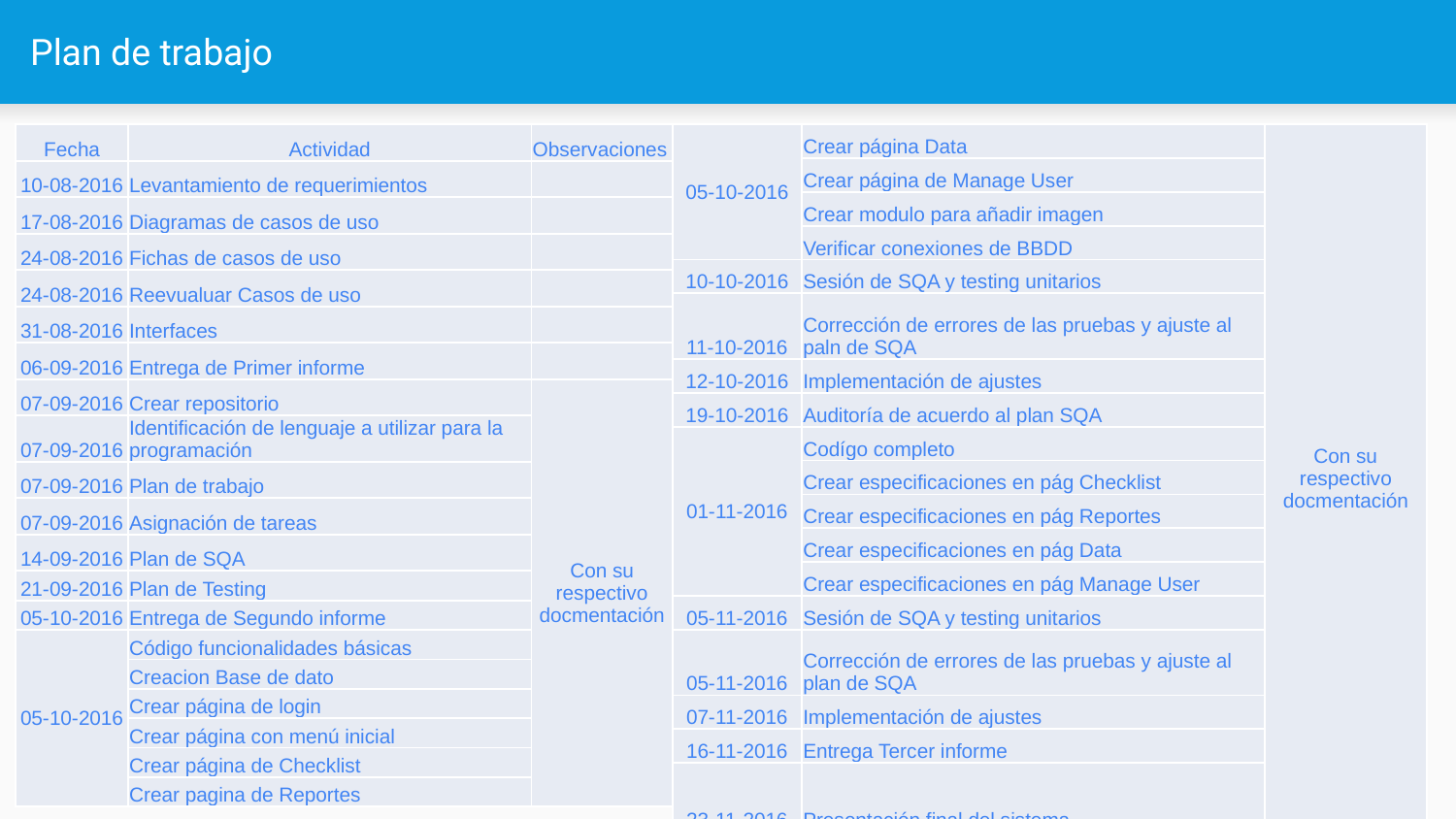

# Plan de trabajo
| 05-10-2016 | Crear página Data | Con su respectivo docmentación |
| --- | --- | --- |
|  | Crear página de Manage User |  |
|  | Crear modulo para añadir imagen |  |
|  | Verificar conexiones de BBDD |  |
| 10-10-2016 | Sesión de SQA y testing unitarios |  |
| 11-10-2016 | Corrección de errores de las pruebas y ajuste al paln de SQA |  |
| 12-10-2016 | Implementación de ajustes |  |
| 19-10-2016 | Auditoría de acuerdo al plan SQA |  |
| 01-11-2016 | Codígo completo |  |
|  | Crear especificaciones en pág Checklist |  |
|  | Crear especificaciones en pág Reportes |  |
|  | Crear especificaciones en pág Data |  |
|  | Crear especificaciones en pág Manage User |  |
| 05-11-2016 | Sesión de SQA y testing unitarios |  |
| 05-11-2016 | Corrección de errores de las pruebas y ajuste al plan de SQA |  |
| 07-11-2016 | Implementación de ajustes |  |
| 16-11-2016 | Entrega Tercer informe |  |
| 23-11-2016 | Presentación final del sistema |  |
| Fecha | Actividad | Observaciones |
| --- | --- | --- |
| 10-08-2016 | Levantamiento de requerimientos |  |
| 17-08-2016 | Diagramas de casos de uso |  |
| 24-08-2016 | Fichas de casos de uso |  |
| 24-08-2016 | Reevualuar Casos de uso |  |
| 31-08-2016 | Interfaces |  |
| 06-09-2016 | Entrega de Primer informe |  |
| 07-09-2016 | Crear repositorio | Con su respectivo docmentación |
| 07-09-2016 | Identificación de lenguaje a utilizar para la programación |  |
| 07-09-2016 | Plan de trabajo |  |
| 07-09-2016 | Asignación de tareas |  |
| 14-09-2016 | Plan de SQA |  |
| 21-09-2016 | Plan de Testing |  |
| 05-10-2016 | Entrega de Segundo informe |  |
| 05-10-2016 | Código funcionalidades básicas |  |
|  | Creacion Base de dato |  |
|  | Crear página de login |  |
|  | Crear página con menú inicial |  |
|  | Crear página de Checklist |  |
|  | Crear pagina de Reportes |  |